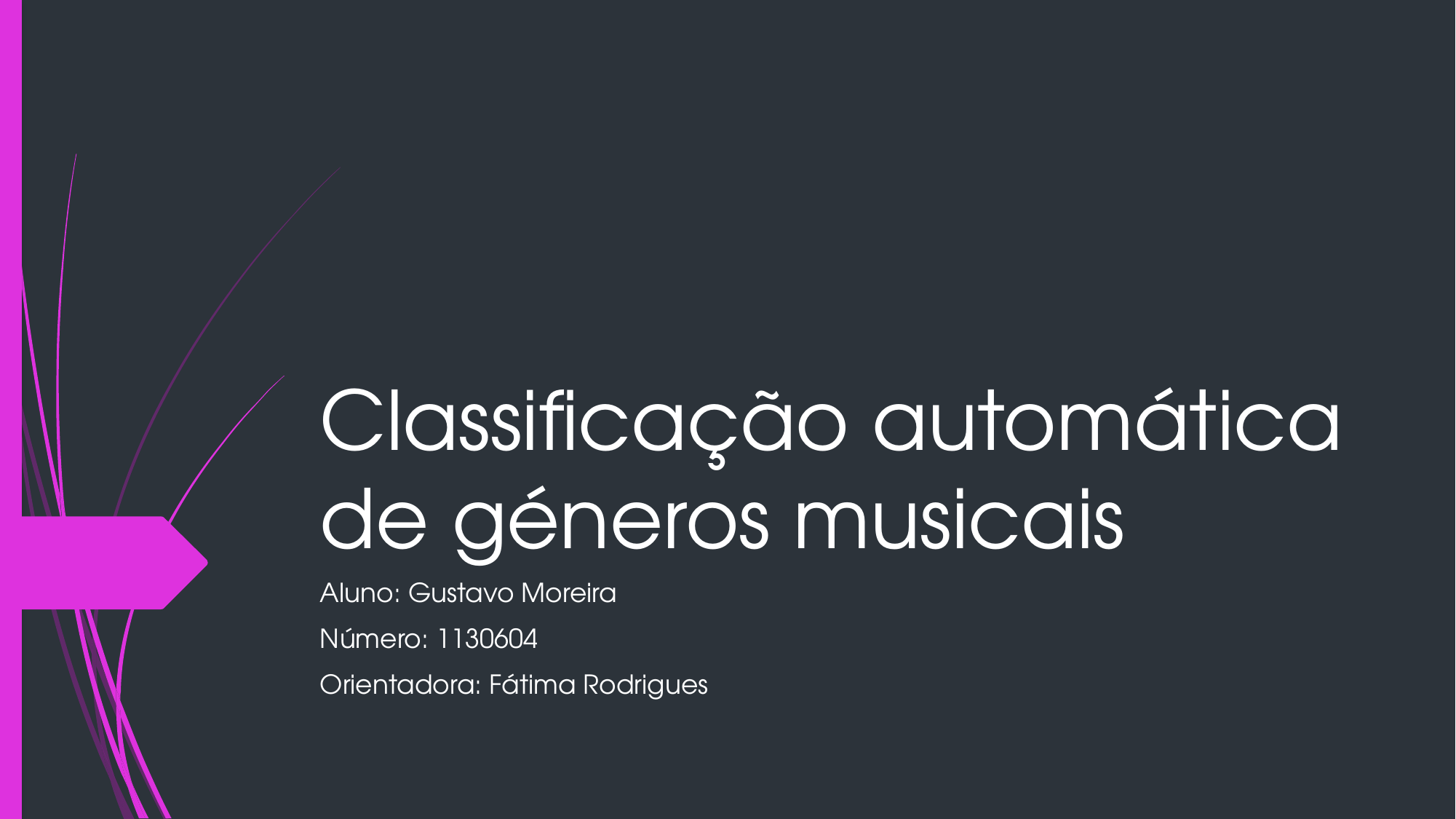

# Classificação automática de géneros musicais
Aluno: Gustavo Moreira
Número: 1130604
Orientadora: Fátima Rodrigues